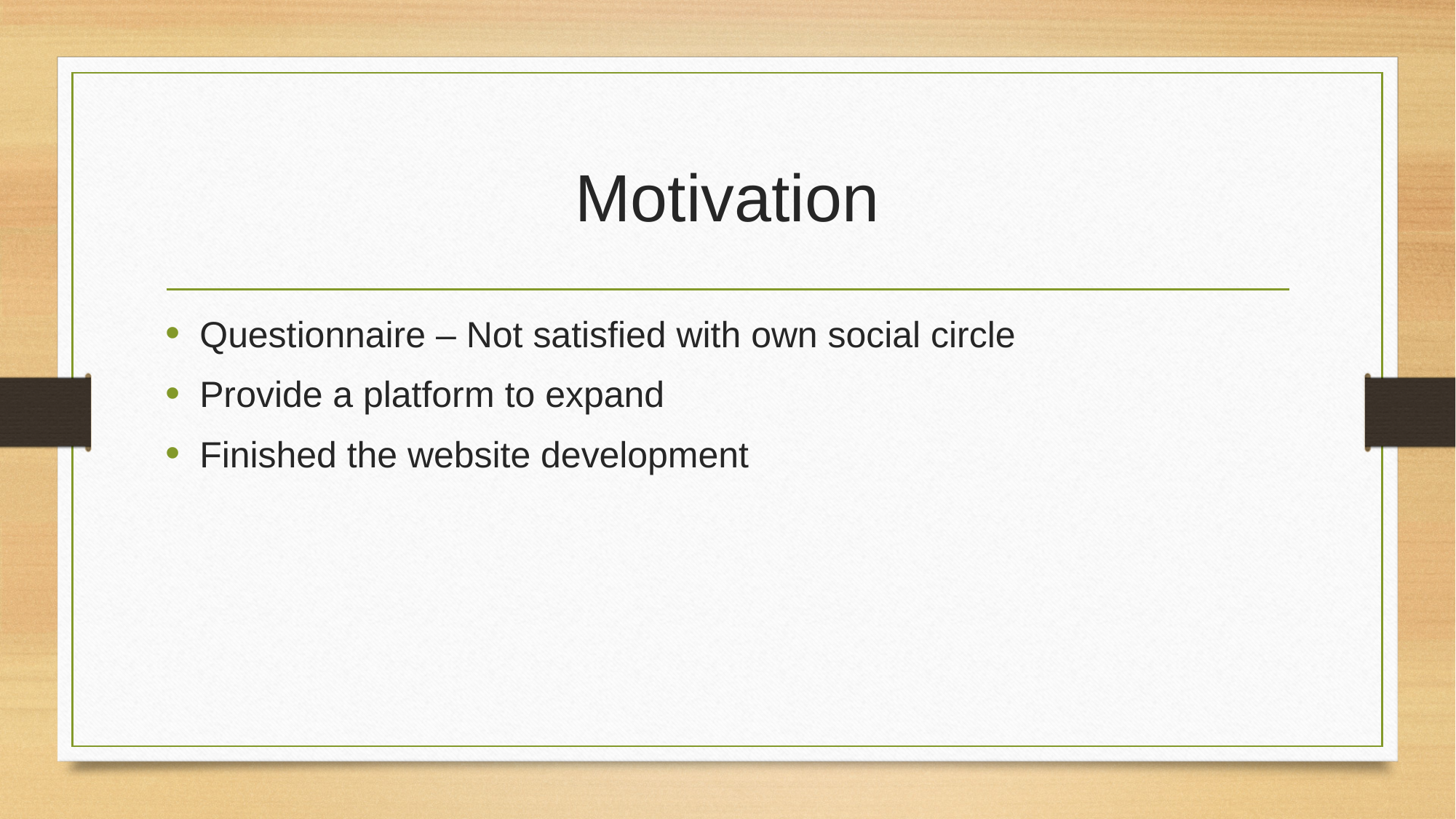

# Motivation
Questionnaire – Not satisfied with own social circle
Provide a platform to expand
Finished the website development